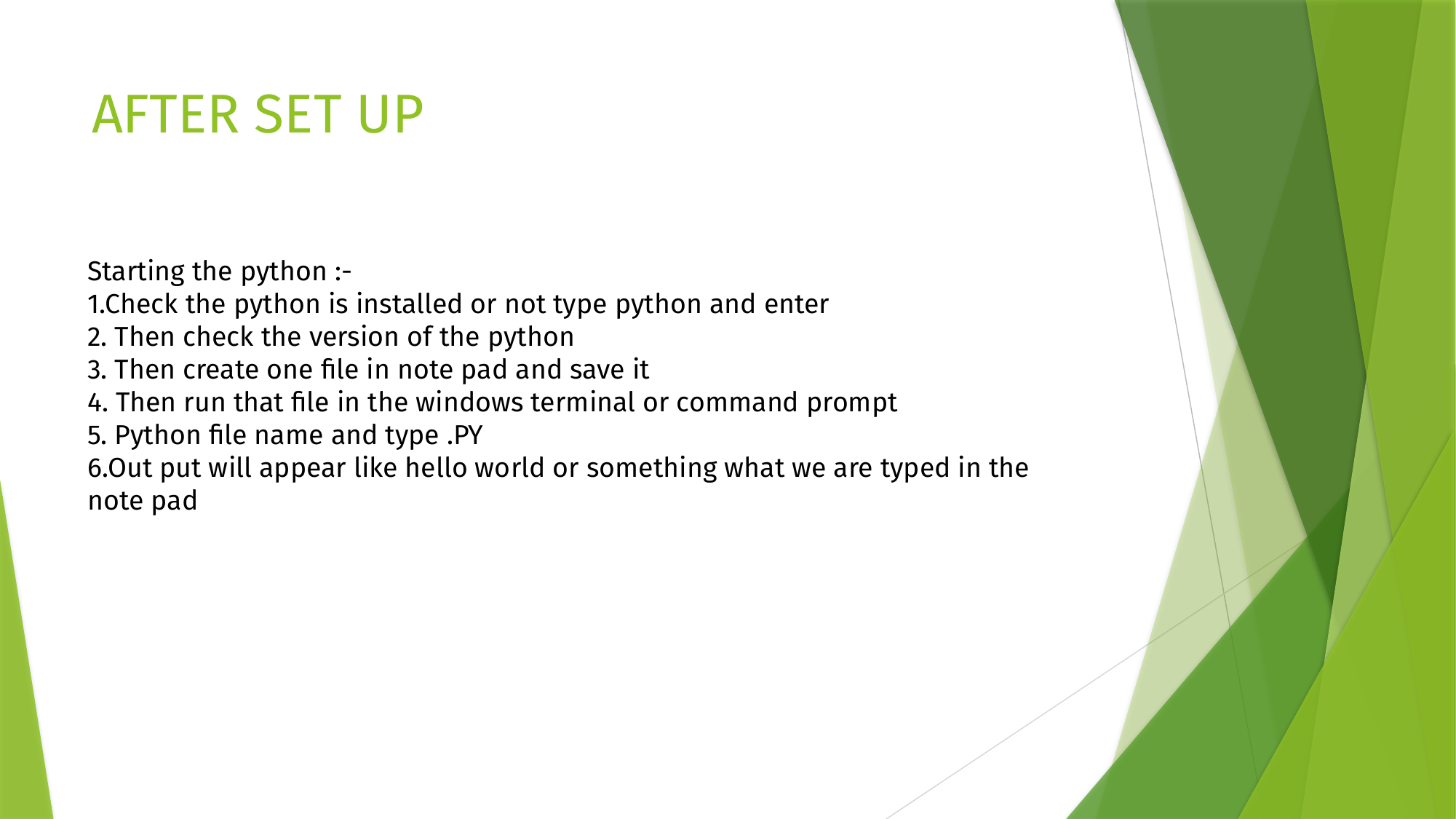

# AFTER SET UP
Starting the python :-
1.Check the python is installed or not type python and enter
2. Then check the version of the python
3. Then create one file in note pad and save it
4. Then run that file in the windows terminal or command prompt
5. Python file name and type .PY
6.Out put will appear like hello world or something what we are typed in the note pad